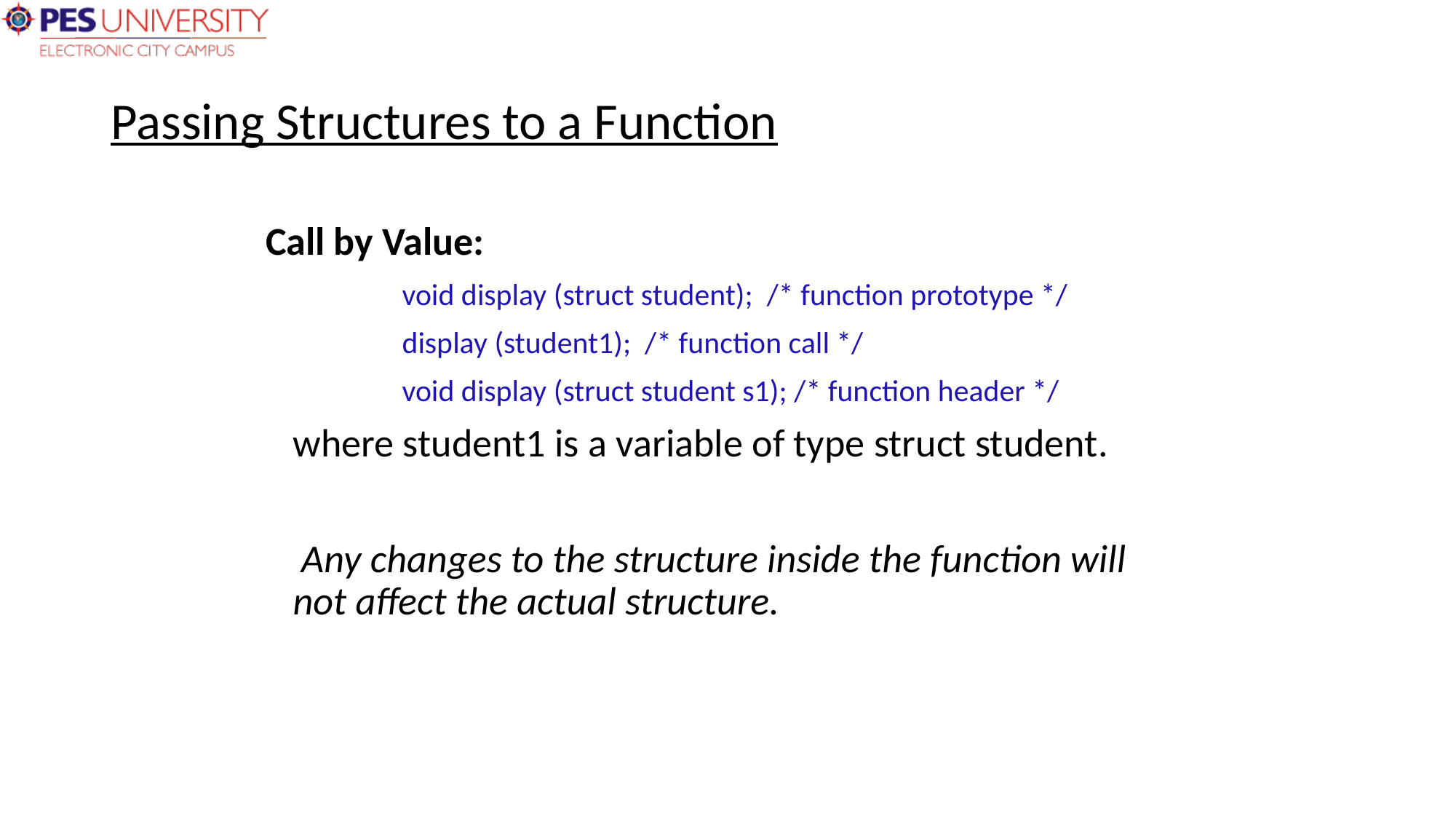

# Passing Structures to a Function
Call by Value:
		void display (struct student);  /* function prototype */
		display (student1);  /* function call */
		void display (struct student s1); /* function header */
	where student1 is a variable of type struct student.

    Any changes to the structure inside the function will not affect the actual structure.